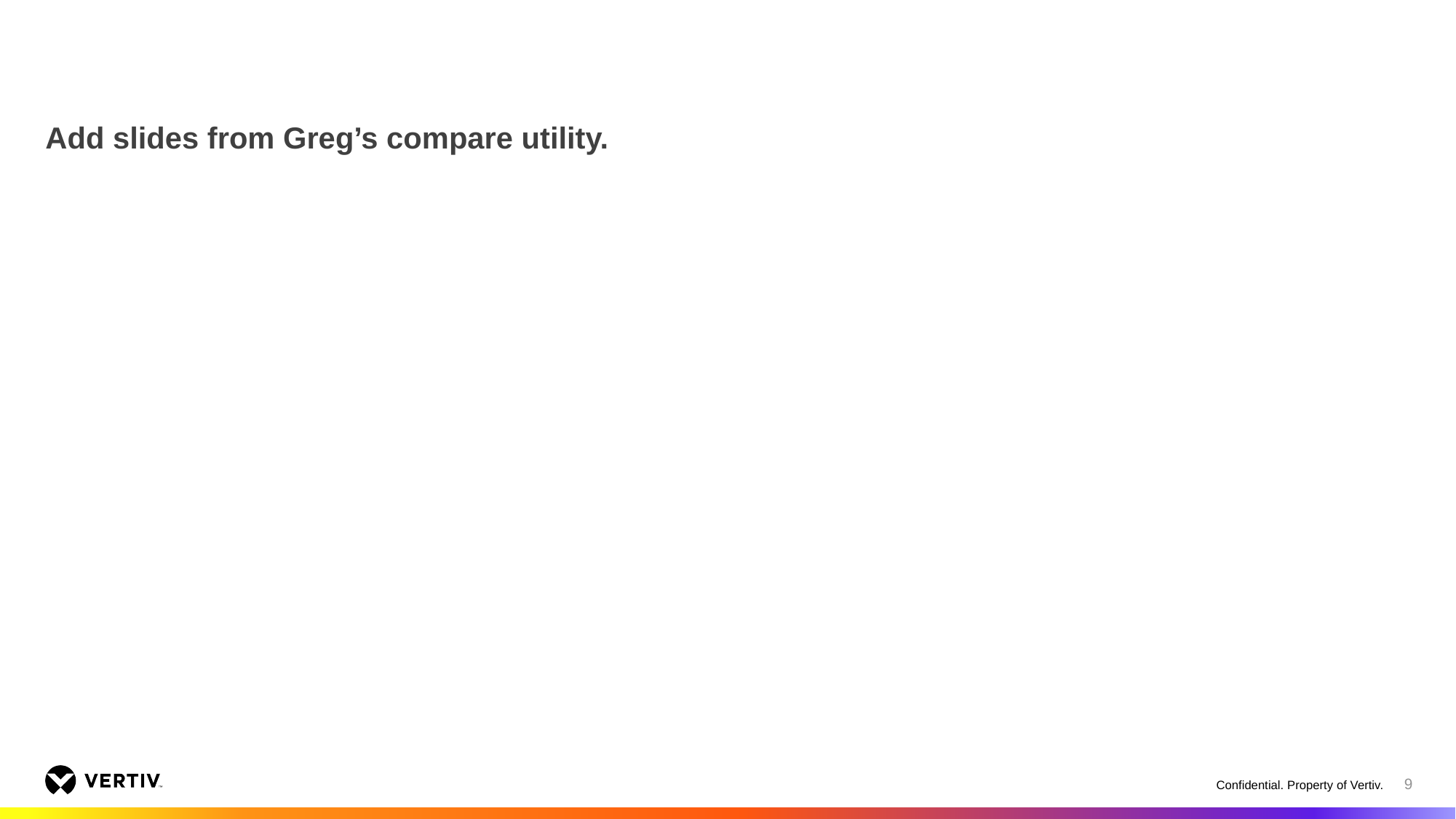

#
Add slides from Greg’s compare utility.
9